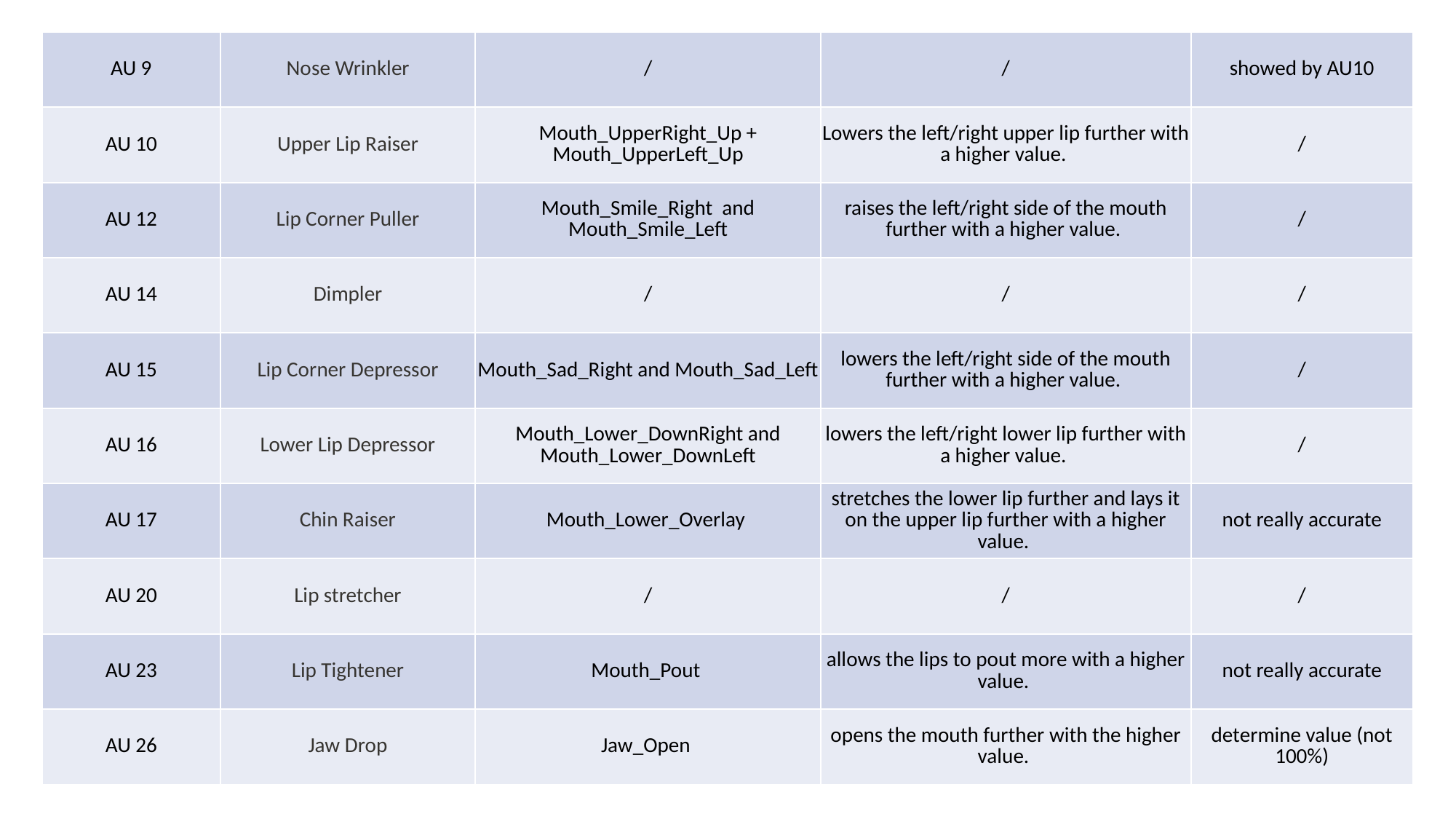

| AU 9 | Nose Wrinkler | / | / | showed by AU10 |
| --- | --- | --- | --- | --- |
| AU 10 | Upper Lip Raiser | Mouth\_UpperRight\_Up + Mouth\_UpperLeft\_Up | Lowers the left/right upper lip further with a higher value. | / |
| AU 12 | Lip Corner Puller | Mouth\_Smile\_Right and Mouth\_Smile\_Left | raises the left/right side of the mouth further with a higher value. | / |
| AU 14 | Dimpler | / | / | / |
| AU 15 | Lip Corner Depressor | Mouth\_Sad\_Right and Mouth\_Sad\_Left | lowers the left/right side of the mouth further with a higher value. | / |
| AU 16 | Lower Lip Depressor | Mouth\_Lower\_DownRight and Mouth\_Lower\_DownLeft | lowers the left/right lower lip further with a higher value. | / |
| AU 17 | Chin Raiser | Mouth\_Lower\_Overlay | stretches the lower lip further and lays it on the upper lip further with a higher value. | not really accurate |
| AU 20 | Lip stretcher | / | / | / |
| AU 23 | Lip Tightener | Mouth\_Pout | allows the lips to pout more with a higher value. | not really accurate |
| AU 26 | Jaw Drop | Jaw\_Open | opens the mouth further with the higher value. | determine value (not 100%) |